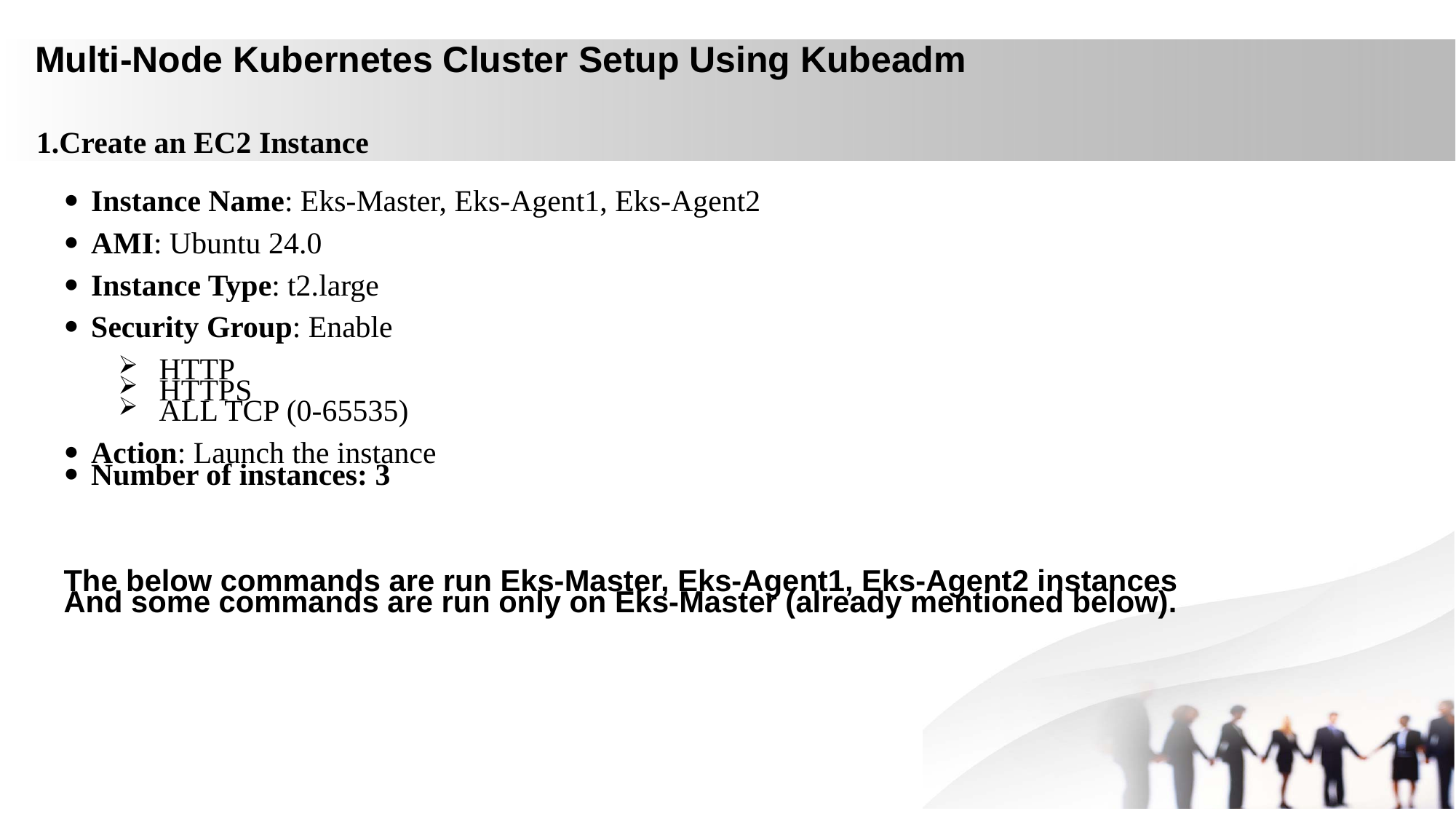

Multi-Node Kubernetes Cluster Setup Using Kubeadm

Create an EC2 Instance

Instance Name: Eks-Master, Eks-Agent1, Eks-Agent2

AMI: Ubuntu 24.0

Instance Type: t2.large

Security Group: Enable

HTTP
HTTPS
ALL TCP (0-65535)

Action: Launch the instance
Number of instances: 3

The below commands are run Eks-Master, Eks-Agent1, Eks-Agent2 instances
And some commands are run only on Eks-Master (already mentioned below).